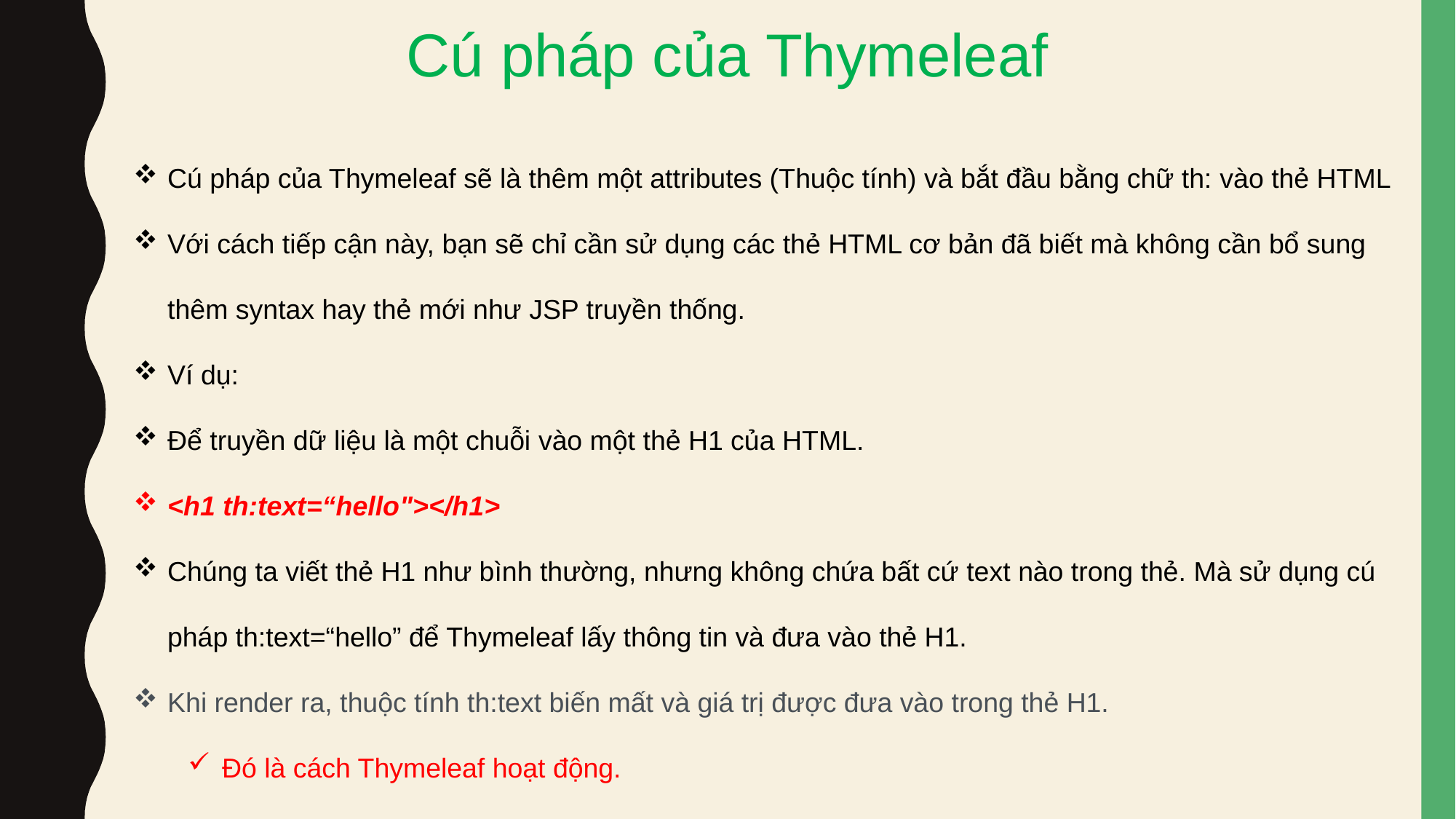

Cú pháp của Thymeleaf
Cú pháp của Thymeleaf sẽ là thêm một attributes (Thuộc tính) và bắt đầu bằng chữ th: vào thẻ HTML
Với cách tiếp cận này, bạn sẽ chỉ cần sử dụng các thẻ HTML cơ bản đã biết mà không cần bổ sung thêm syntax hay thẻ mới như JSP truyền thống.
Ví dụ:
Để truyền dữ liệu là một chuỗi vào một thẻ H1 của HTML.
<h1 th:text=“hello"></h1>
Chúng ta viết thẻ H1 như bình thường, nhưng không chứa bất cứ text nào trong thẻ. Mà sử dụng cú pháp th:text=“hello” để Thymeleaf lấy thông tin và đưa vào thẻ H1.
Khi render ra, thuộc tính th:text biến mất và giá trị được đưa vào trong thẻ H1.
Đó là cách Thymeleaf hoạt động.